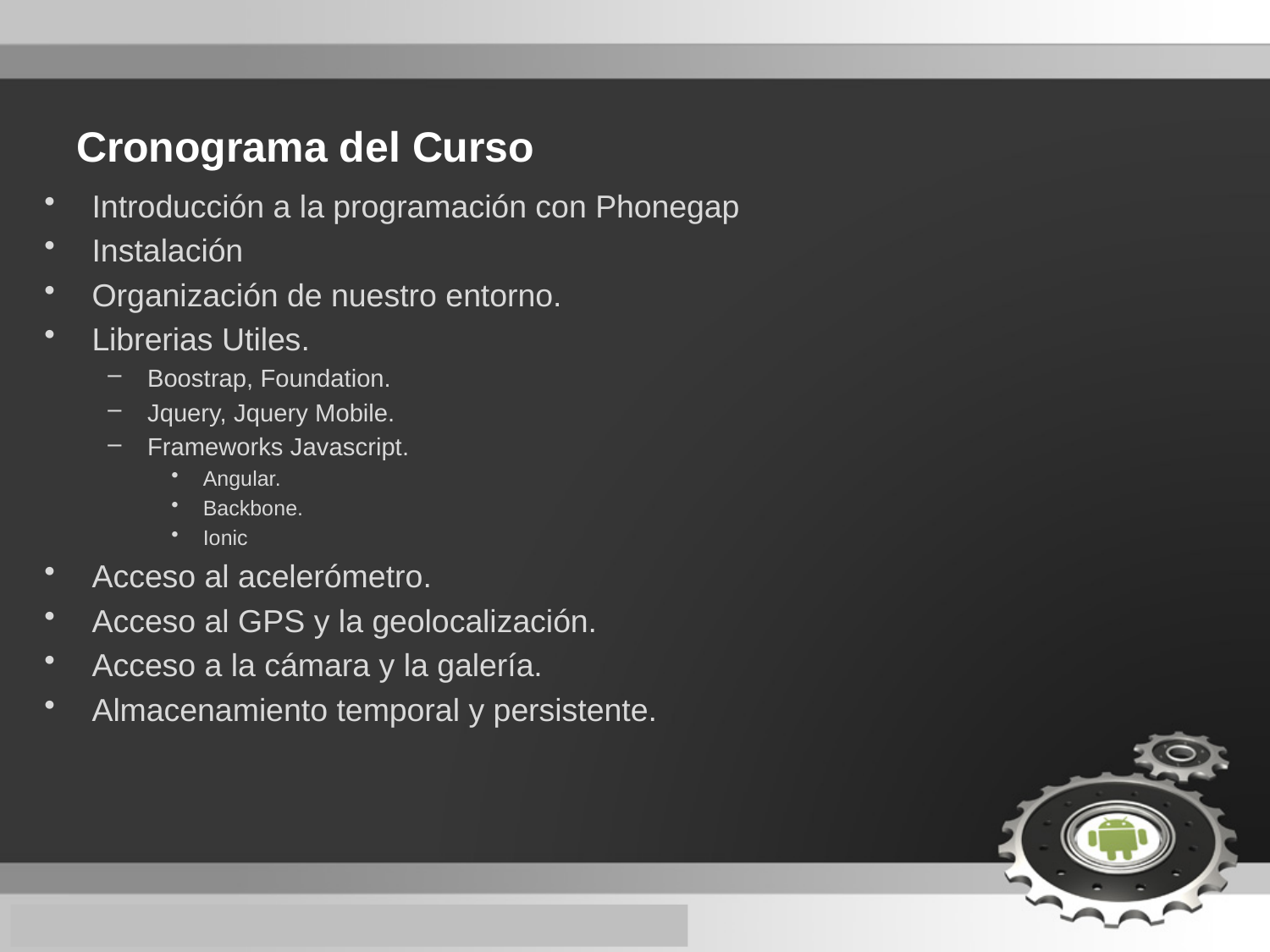

# Cronograma del Curso
Introducción a la programación con Phonegap
Instalación
Organización de nuestro entorno.
Librerias Utiles.
Boostrap, Foundation.
Jquery, Jquery Mobile.
Frameworks Javascript.
Angular.
Backbone.
Ionic
Acceso al acelerómetro.
Acceso al GPS y la geolocalización.
Acceso a la cámara y la galería.
Almacenamiento temporal y persistente.